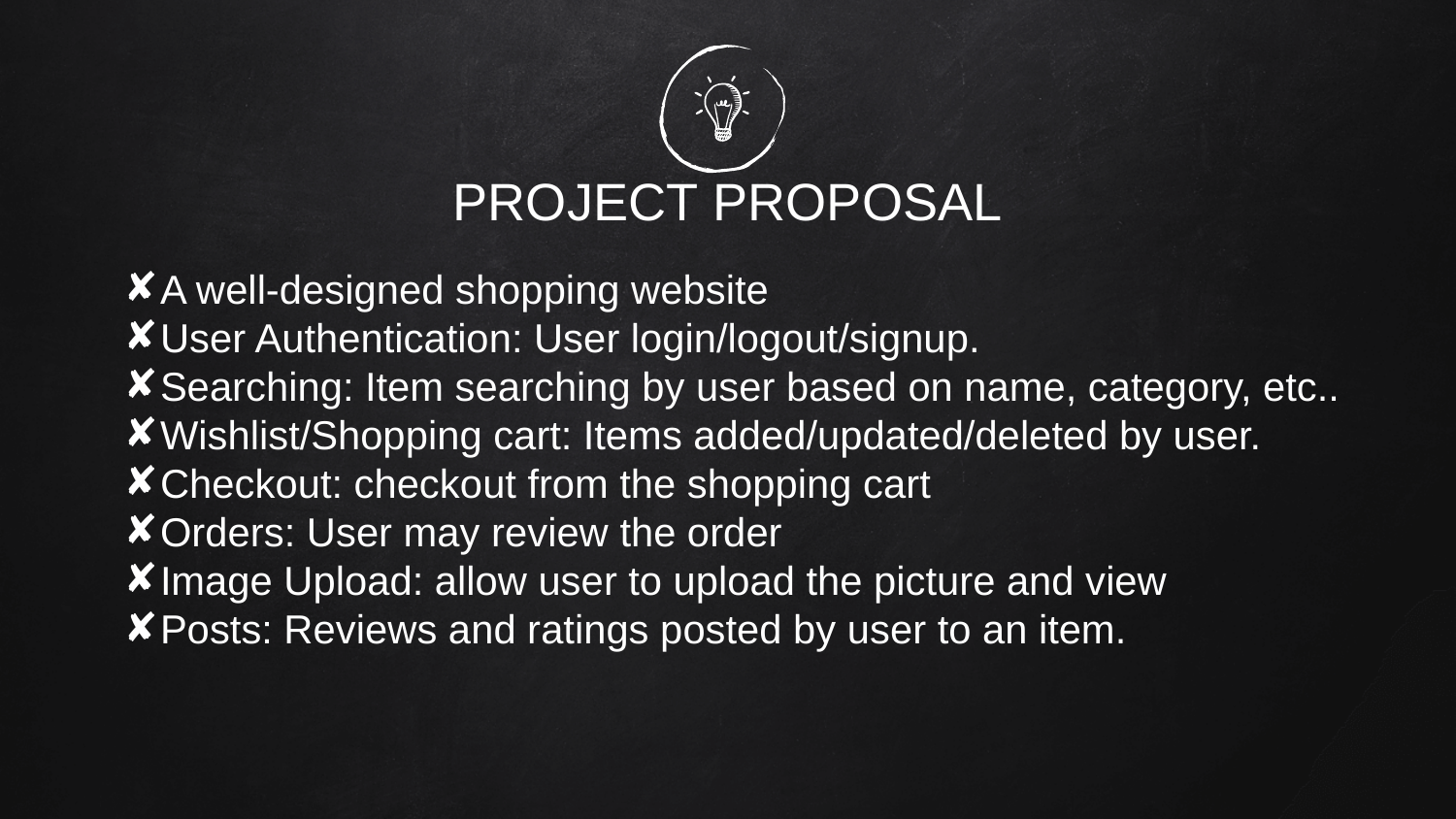

# PROJECT PROPOSAL

A well-designed shopping website
User Authentication: User login/logout/signup.
Searching: Item searching by user based on name, category, etc..
Wishlist/Shopping cart: Items added/updated/deleted by user.
Checkout: checkout from the shopping cart
Orders: User may review the order
Image Upload: allow user to upload the picture and view
Posts: Reviews and ratings posted by user to an item.